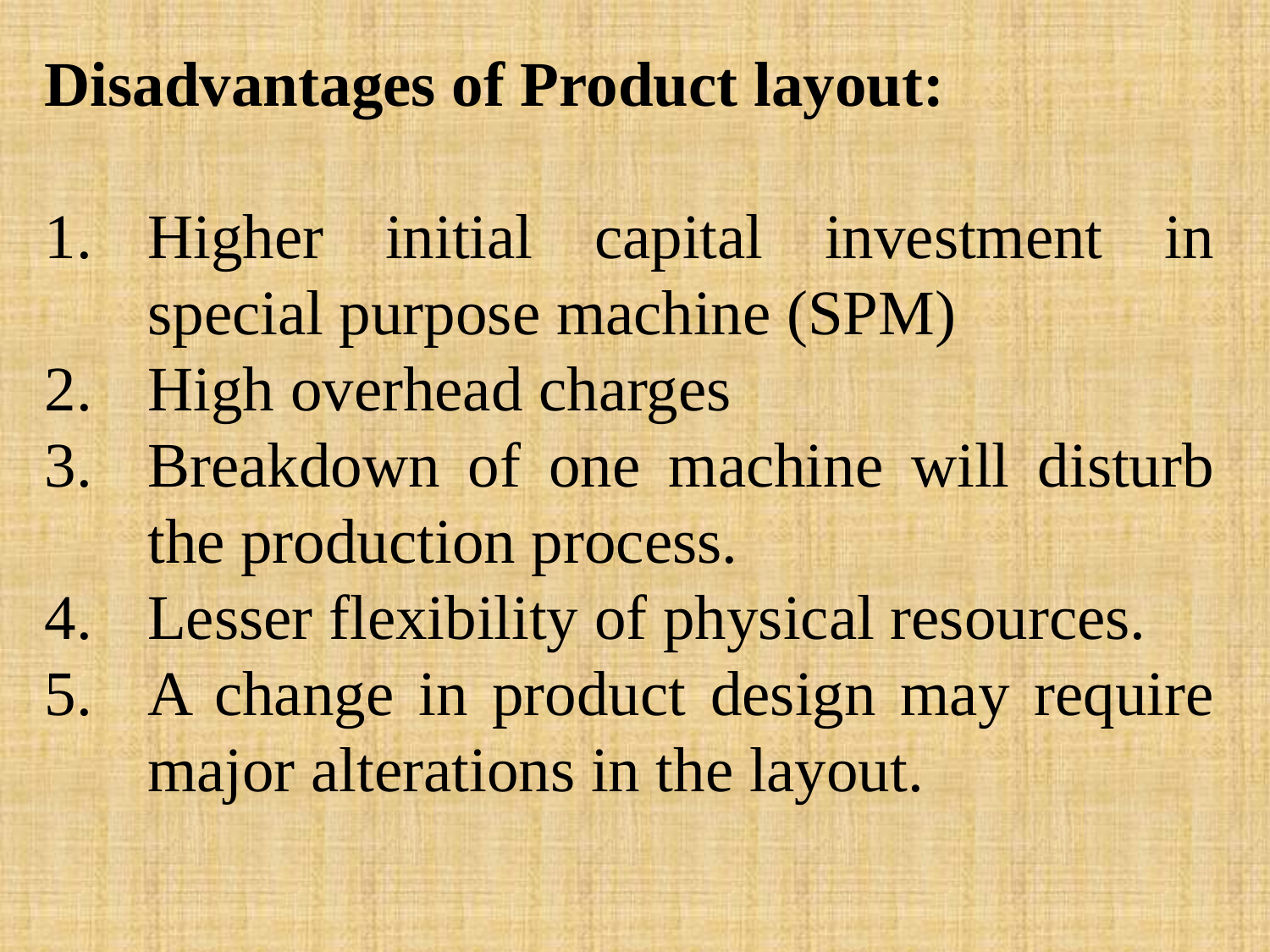

Disadvantages of Product layout:

Higher initial capital investment in special purpose machine (SPM)
High overhead charges
Breakdown of one machine will disturb the production process.
Lesser flexibility of physical resources.
A change in product design may require major alterations in the layout.